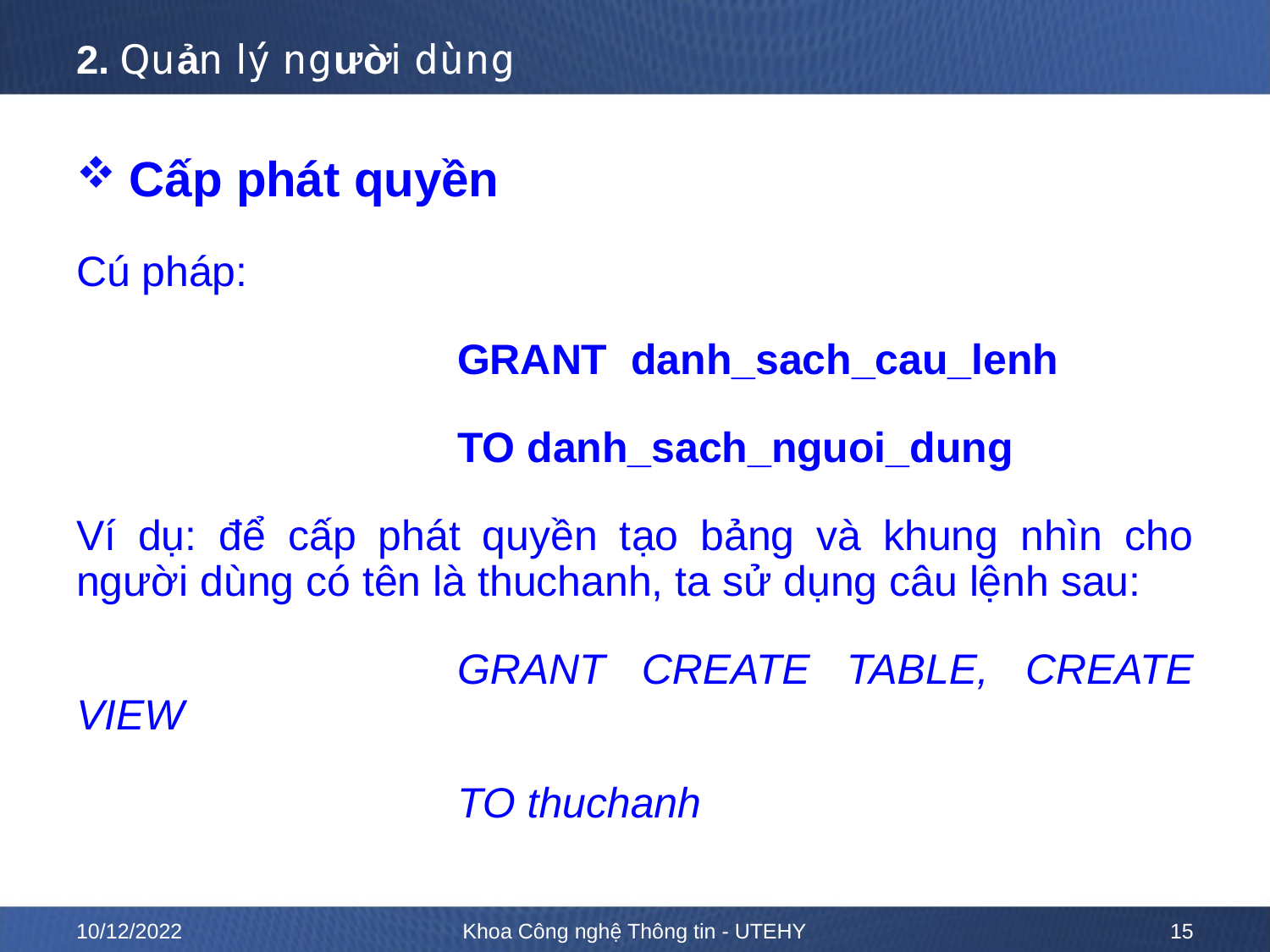

# 2. Quản lý người dùng
Cấp phát quyền
Cú pháp:
			GRANT  danh_sach_cau_lenh
			TO danh_sach_nguoi_dung
Ví dụ: để cấp phát quyền tạo bảng và khung nhìn cho người dùng có tên là thuchanh, ta sử dụng câu lệnh sau:
			GRANT CREATE TABLE, CREATE VIEW
			TO thuchanh

10/12/2022
Khoa Công nghệ Thông tin - UTEHY
15